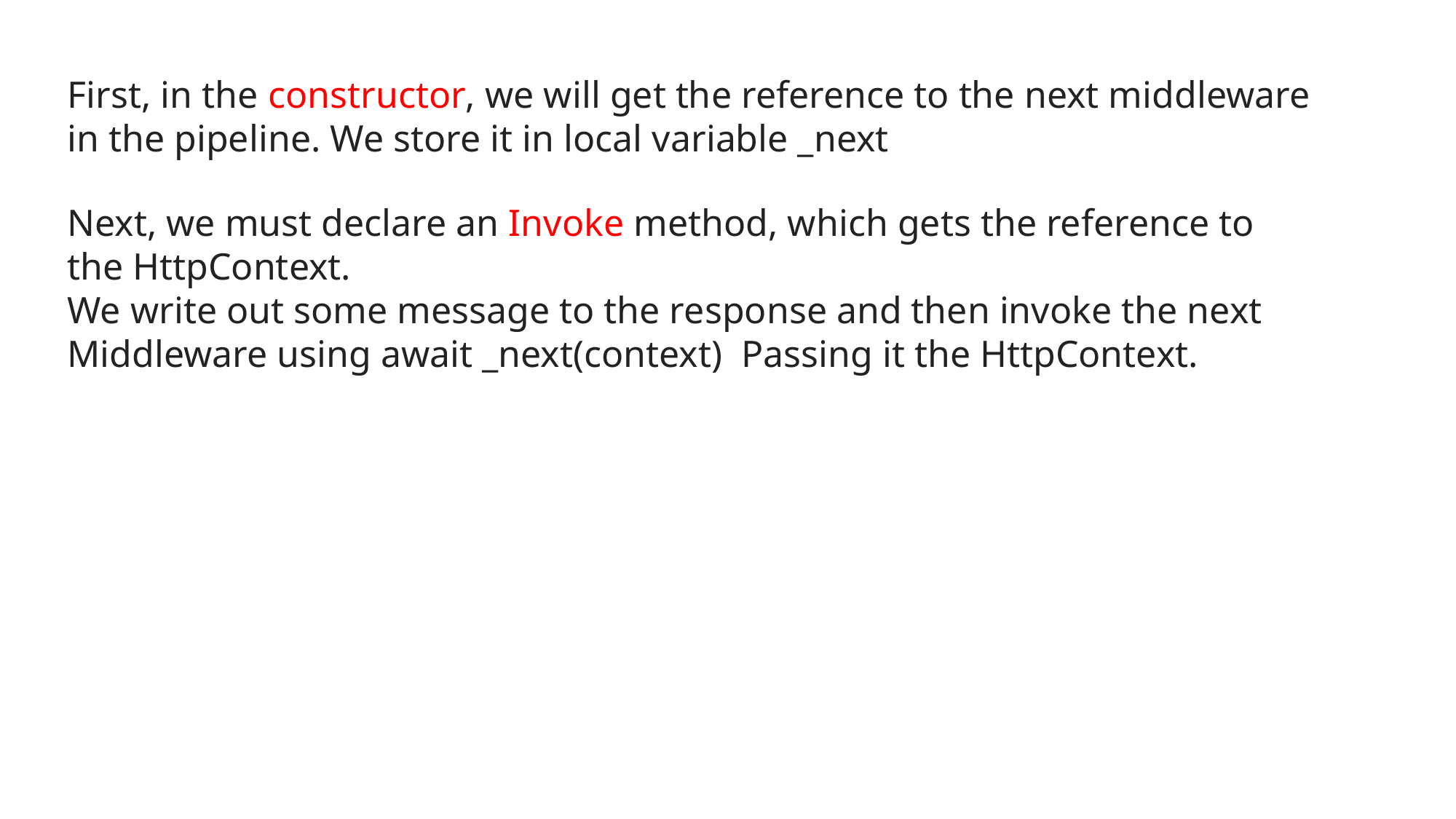

First, in the constructor, we will get the reference to the next middleware in the pipeline. We store it in local variable _next
Next, we must declare an Invoke method, which gets the reference to the HttpContext.
We write out some message to the response and then invoke the next Middleware using await _next(context)  Passing it the HttpContext.